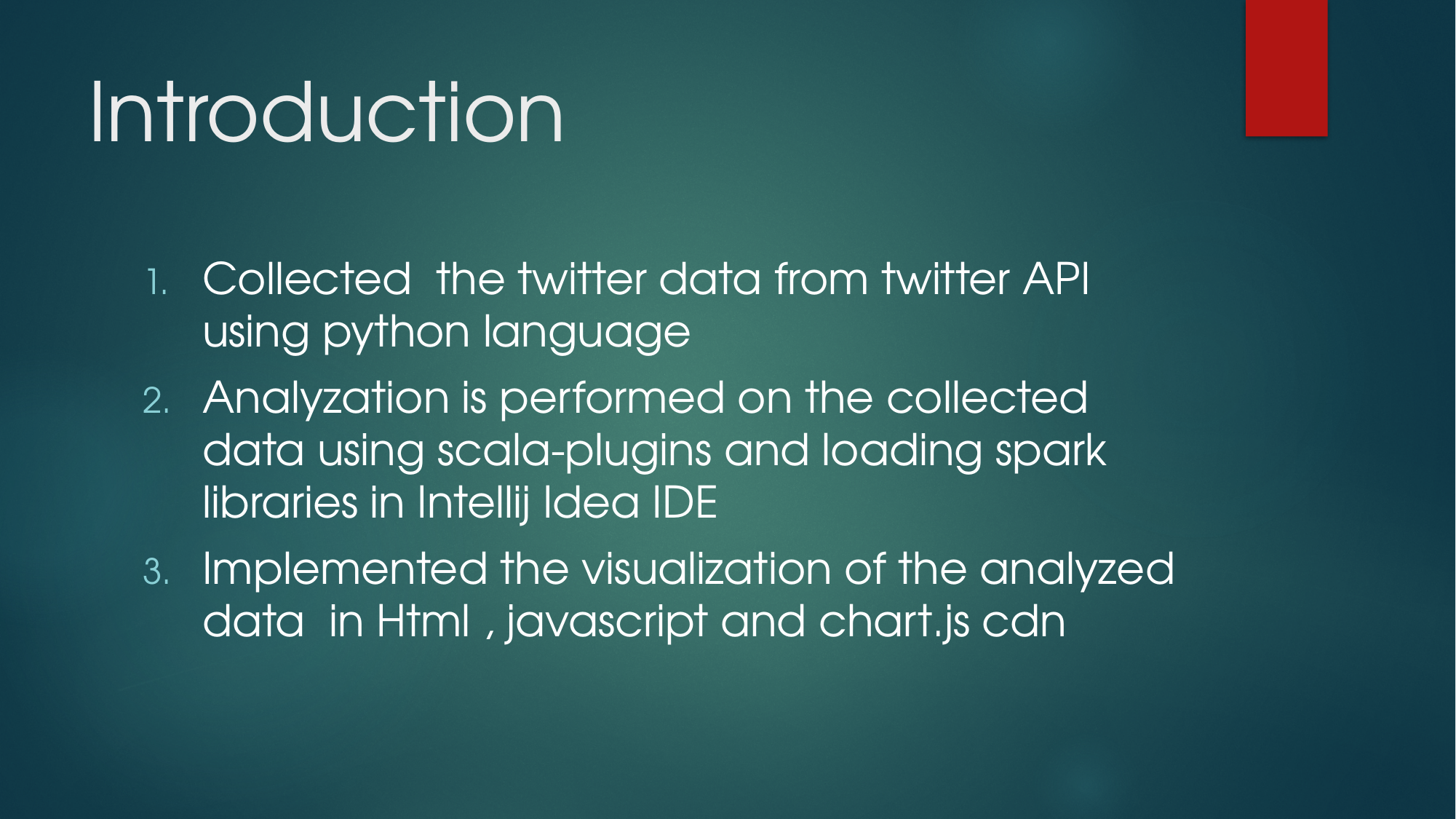

# Introduction
Collected  the twitter data from twitter API using python language
Analyzation is performed on the collected data using scala-plugins and loading spark libraries in Intellij Idea IDE
Implemented the visualization of the analyzed data  in Html , javascript and chart.js cdn